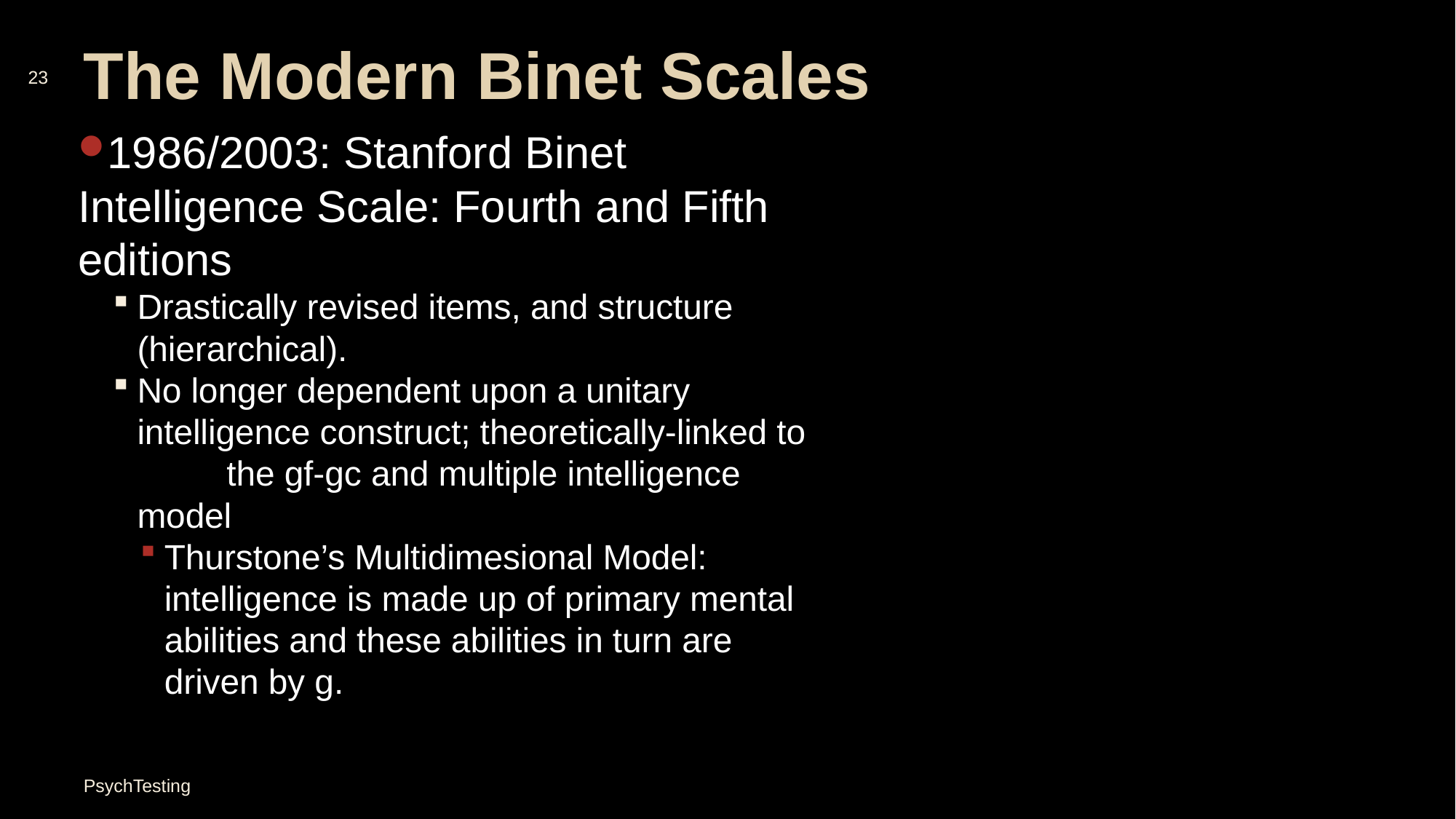

# The Modern Binet Scales
23
1986/2003: Stanford Binet Intelligence Scale: Fourth and Fifth editions
Drastically revised items, and structure (hierarchical).
No longer dependent upon a unitary intelligence construct; theoretically-linked to	the gf-gc and multiple intelligence model
Thurstone’s Multidimesional Model: intelligence is made up of primary mental abilities and these abilities in turn are driven by g.

PsychTesting